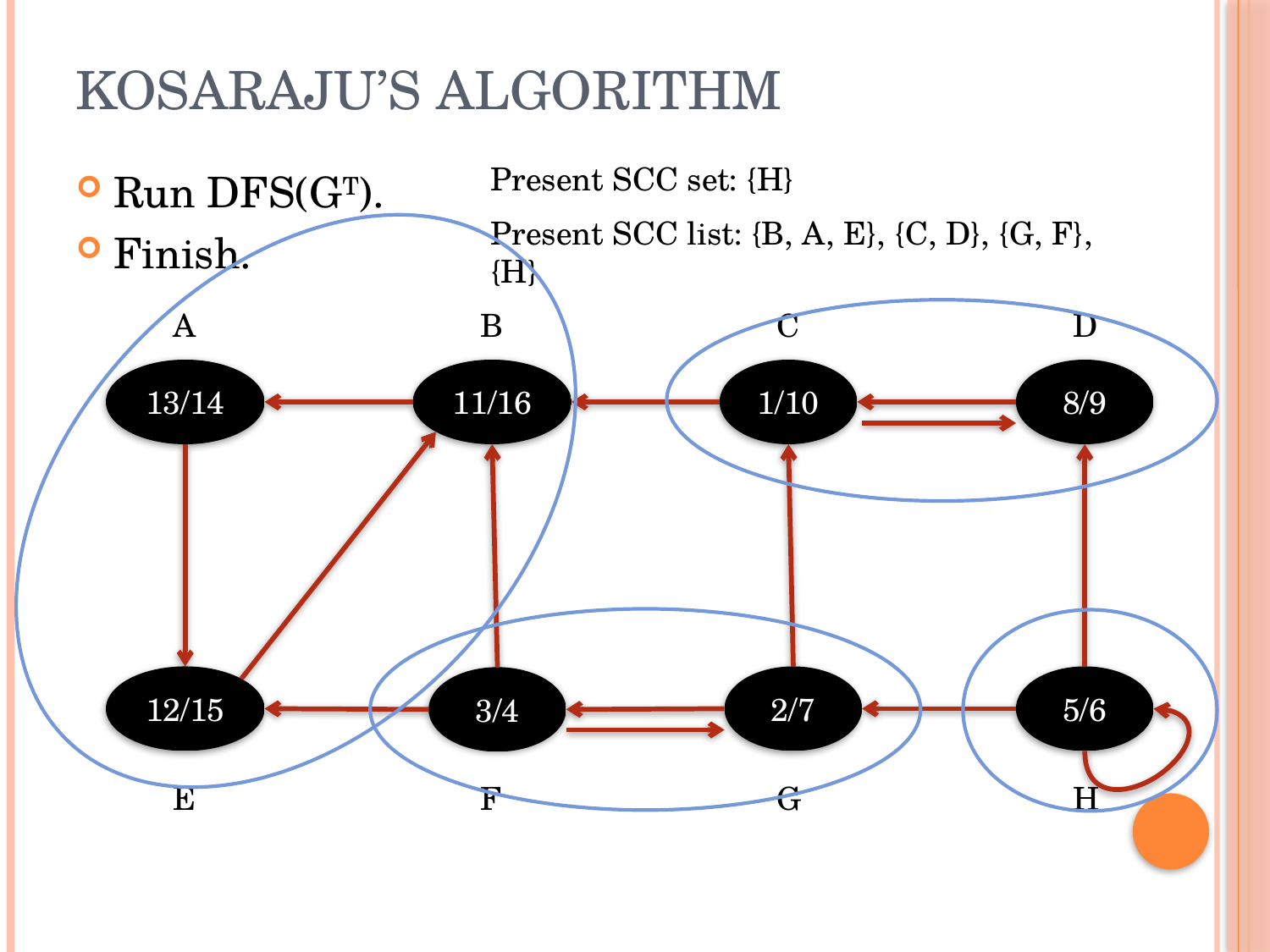

# Kosaraju’s Algorithm
Present SCC set: {H}
Run DFS(GT).
Finish.

Present SCC list: {B, A, E}, {C, D}, {G, F}, {H}
A
B

C
D
13/14
11/16
1/10
8/9

12/15
2/7
5/6
3/4
E
F
G
H